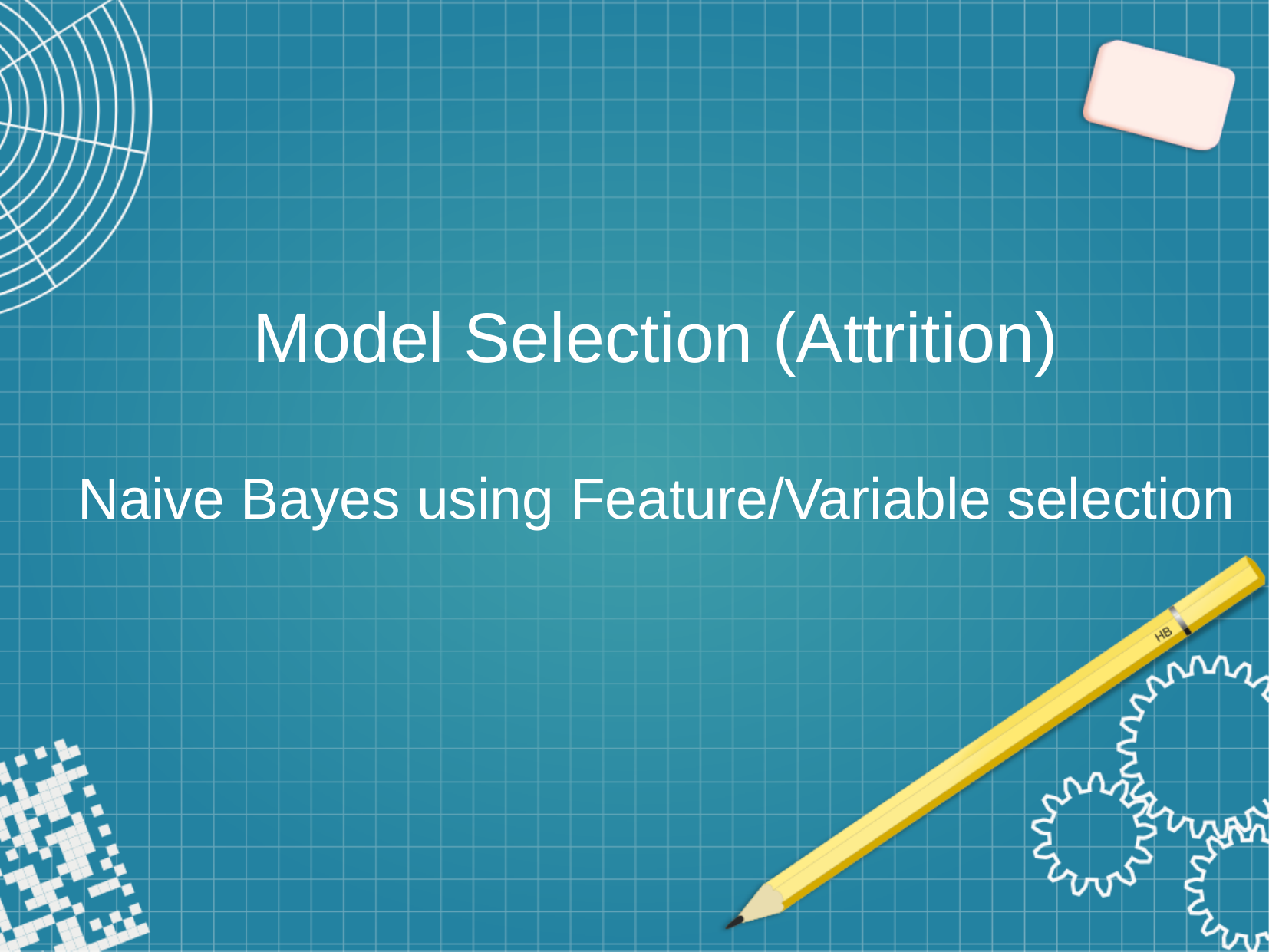

Model Selection (Attrition)

Naive Bayes using Feature/Variable selection